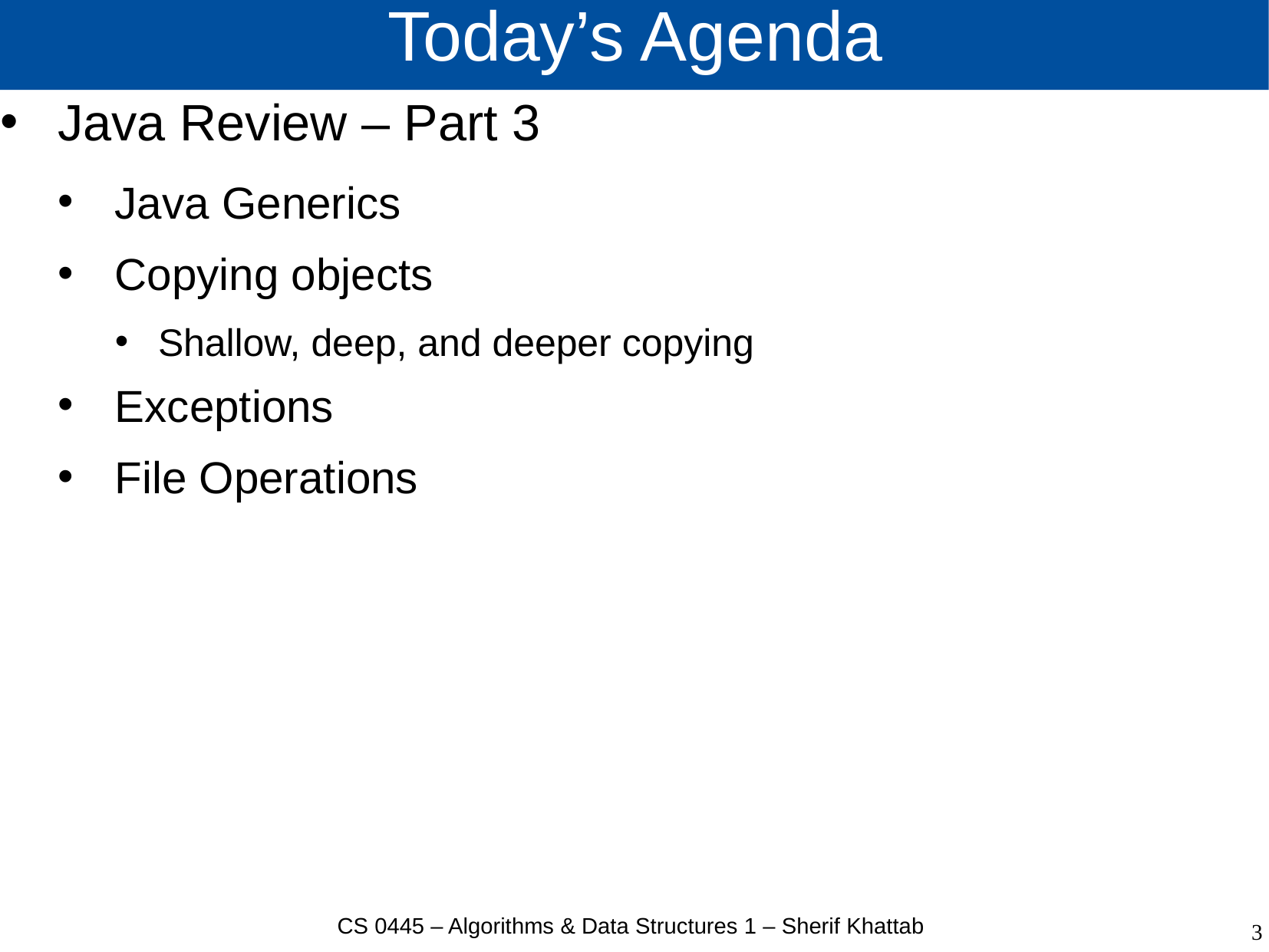

# Today’s Agenda
Java Review – Part 3
Java Generics
Copying objects
Shallow, deep, and deeper copying
Exceptions
File Operations

CS 0445 – Algorithms & Data Structures 1 – Sherif Khattab
3